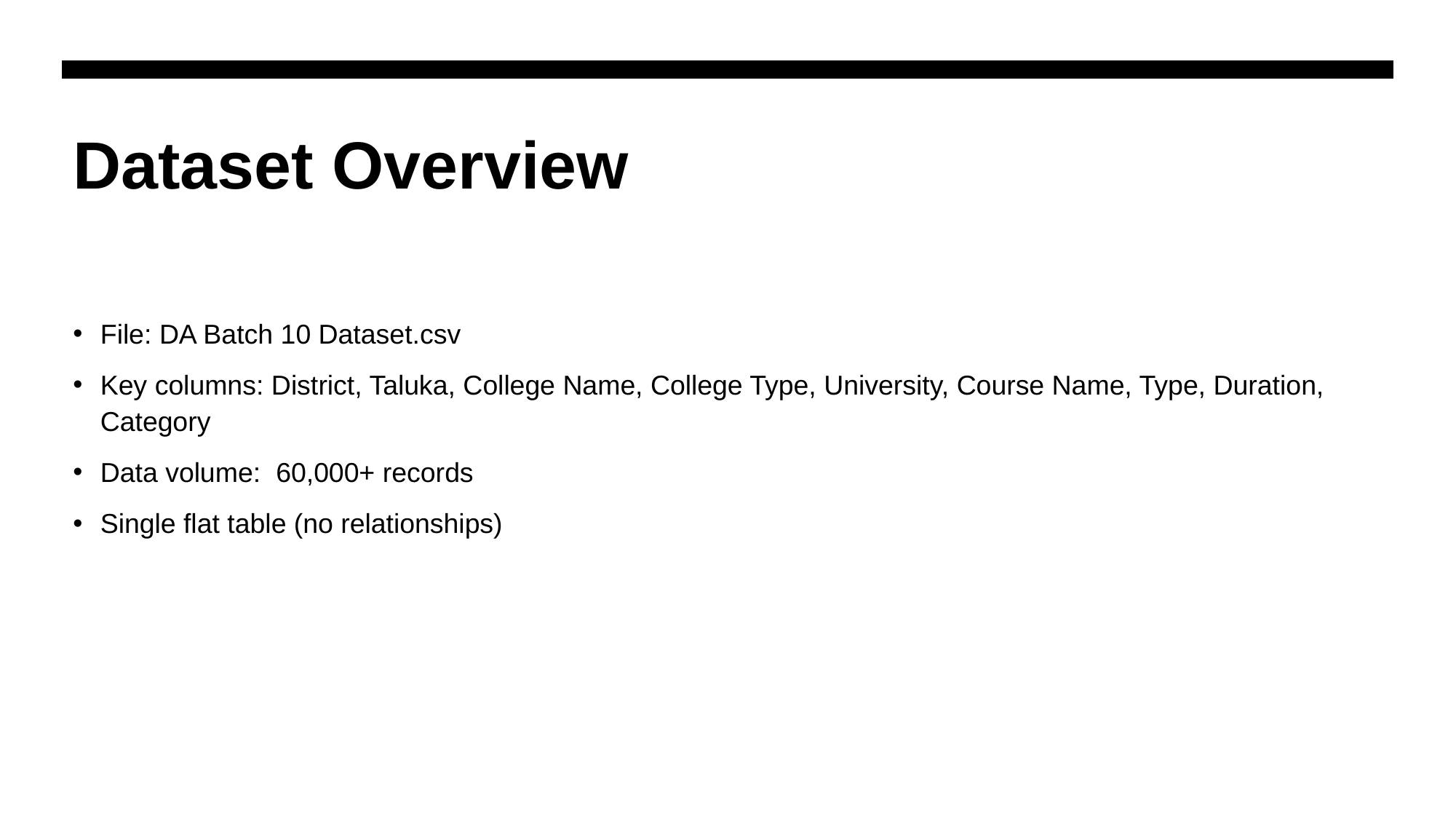

# Dataset Overview

File: DA Batch 10 Dataset.csv
Key columns: District, Taluka, College Name, College Type, University, Course Name, Type, Duration, Category
Data volume:  60,000+ records
Single flat table (no relationships)